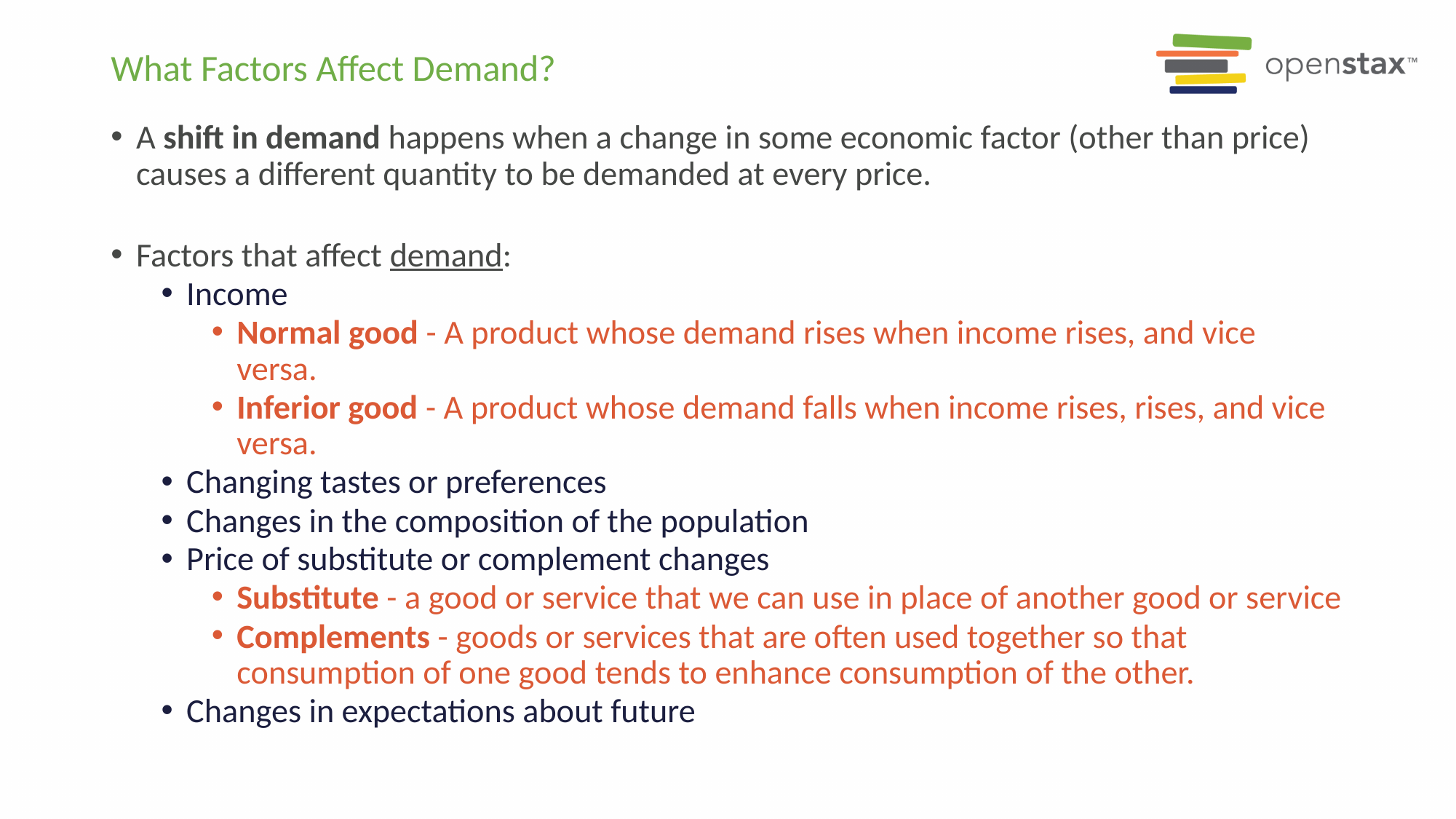

# What Factors Affect Demand?
A shift in demand happens when a change in some economic factor (other than price) causes a different quantity to be demanded at every price.

Factors that affect demand:
Income
Normal good - A product whose demand rises when income rises, and vice versa.
Inferior good - A product whose demand falls when income rises, rises, and vice versa.
Changing tastes or preferences
Changes in the composition of the population
Price of substitute or complement changes
Substitute - a good or service that we can use in place of another good or service
Complements - goods or services that are often used together so that consumption of one good tends to enhance consumption of the other.
Changes in expectations about future